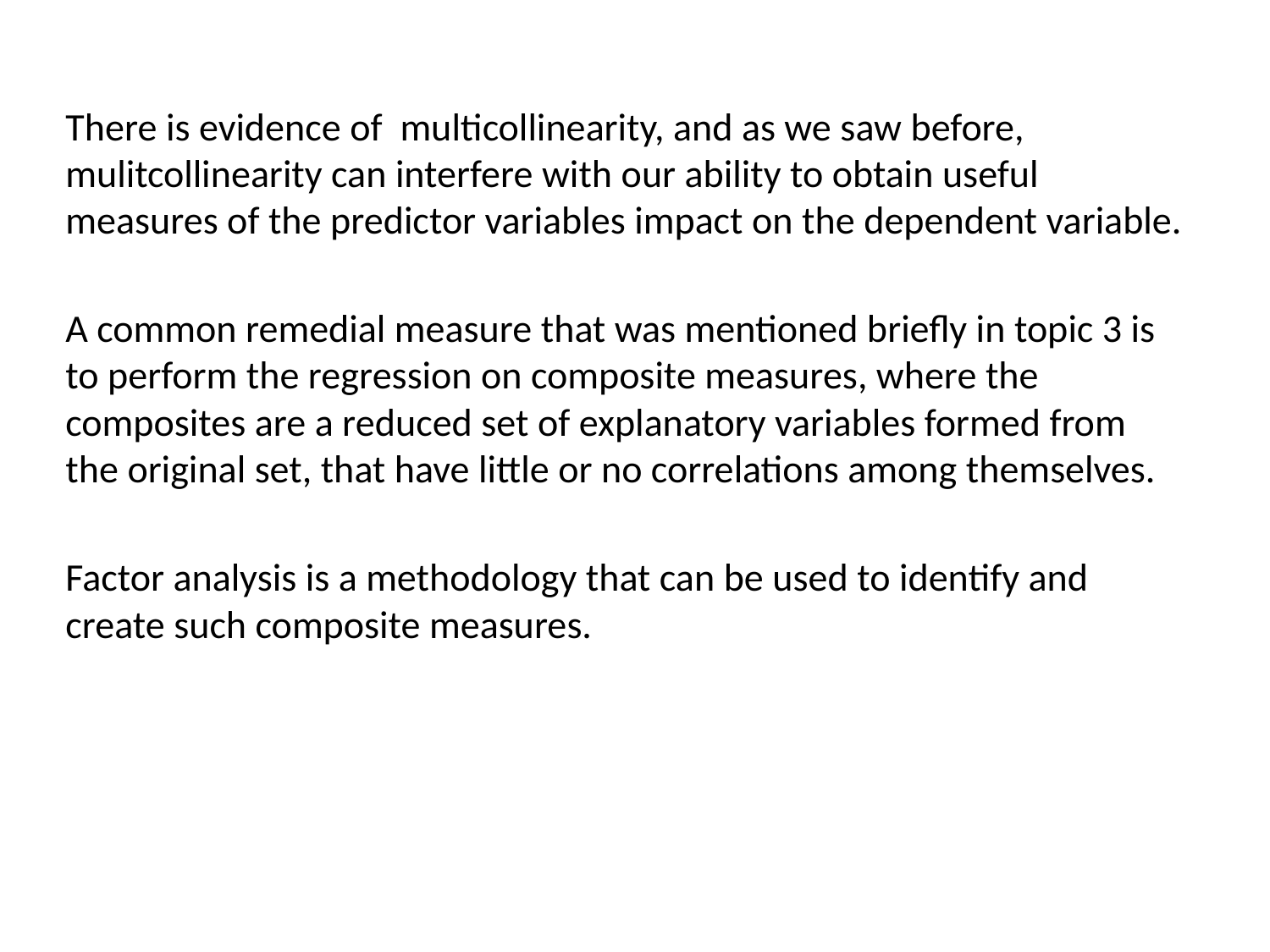

There is evidence of  multicollinearity, and as we saw before, mulitcollinearity can interfere with our ability to obtain useful measures of the predictor variables impact on the dependent variable.

A common remedial measure that was mentioned briefly in topic 3 is to perform the regression on composite measures, where the composites are a reduced set of explanatory variables formed from the original set, that have little or no correlations among themselves.

Factor analysis is a methodology that can be used to identify and create such composite measures.